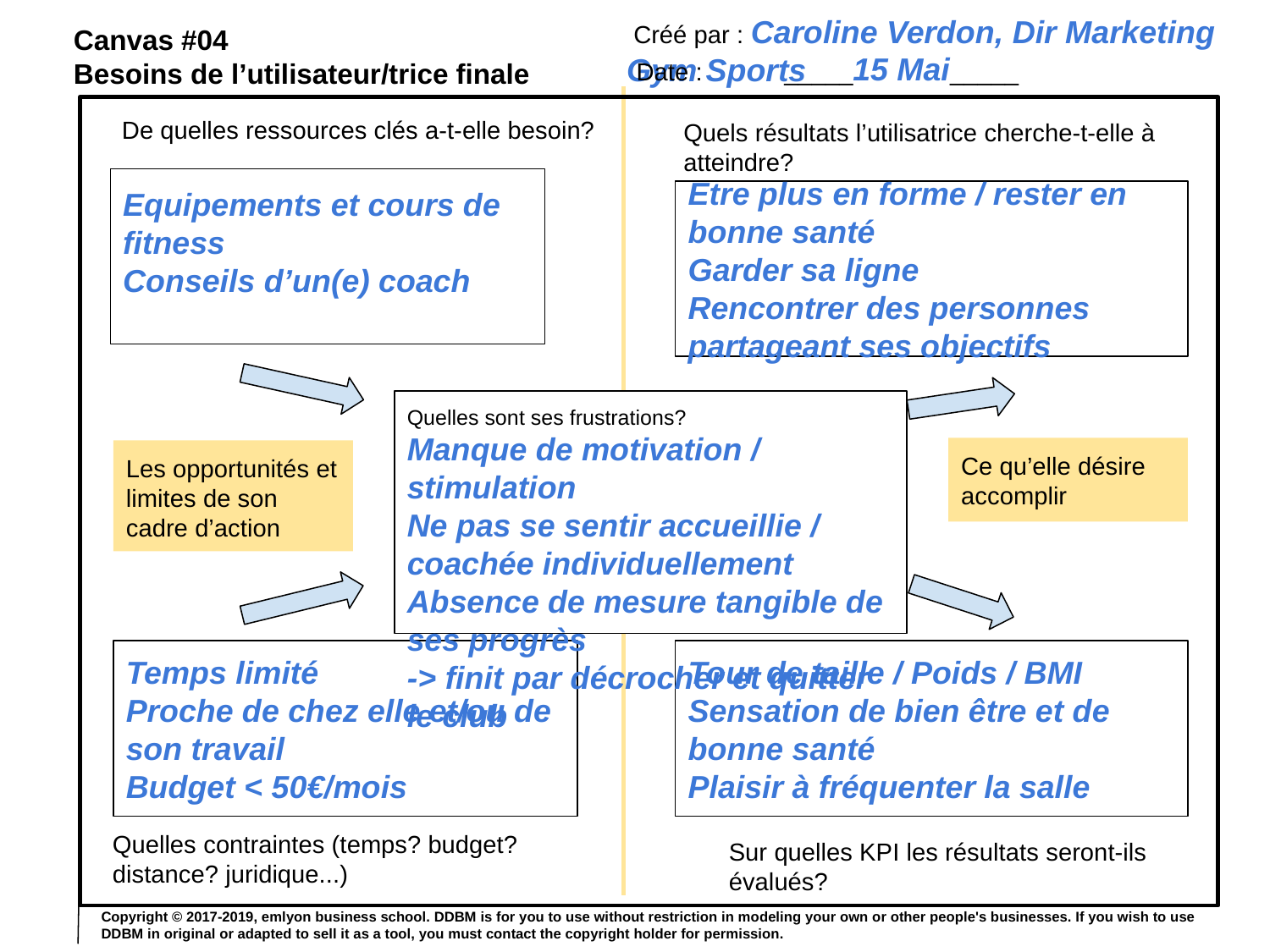

Créé par : Caroline Verdon, Dir Marketing Gym Sports
Canvas #04
Besoins de l’utilisateur/trice finale
Date : 	   _____15 Mai_____

De quelles ressources clés a-t-elle besoin?
Quels résultats l’utilisatrice cherche-t-elle à atteindre?
Equipements et cours de fitness
Conseils d’un(e) coach

Etre plus en forme / rester en bonne santé
Garder sa ligne
Rencontrer des personnes partageant ses objectifs

Quelles sont ses frustrations?
Manque de motivation / stimulation
Ne pas se sentir accueillie / coachée individuellement
Absence de mesure tangible de ses progrès
-> finit par décrocher et quitter le club
Ce qu’elle désire accomplir
Les opportunités et limites de son cadre d’action

Temps limité
Proche de chez elle et/ou de son travail
Budget < 50€/mois
Tour de taille / Poids / BMI
Sensation de bien être et de bonne santé
Plaisir à fréquenter la salle
Quelles contraintes (temps? budget? distance? juridique...)
Sur quelles KPI les résultats seront-ils évalués?
Copyright © 2017-2019, emlyon business school. DDBM is for you to use without restriction in modeling your own or other people's businesses. If you wish to use DDBM in original or adapted to sell it as a tool, you must contact the copyright holder for permission.